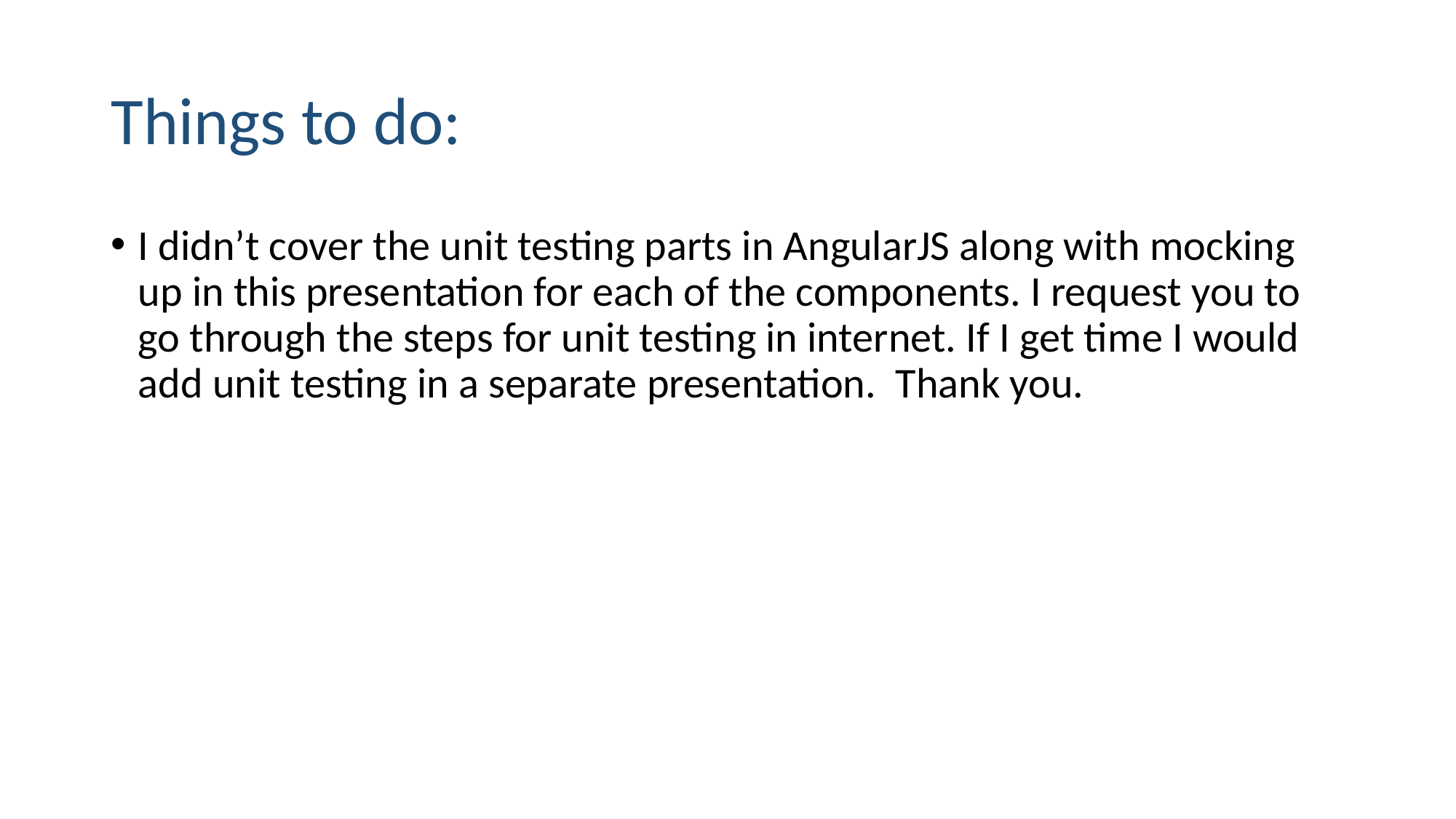

# Things to do:
I didn’t cover the unit testing parts in AngularJS along with mocking up in this presentation for each of the components. I request you to go through the steps for unit testing in internet. If I get time I would add unit testing in a separate presentation.  Thank you.